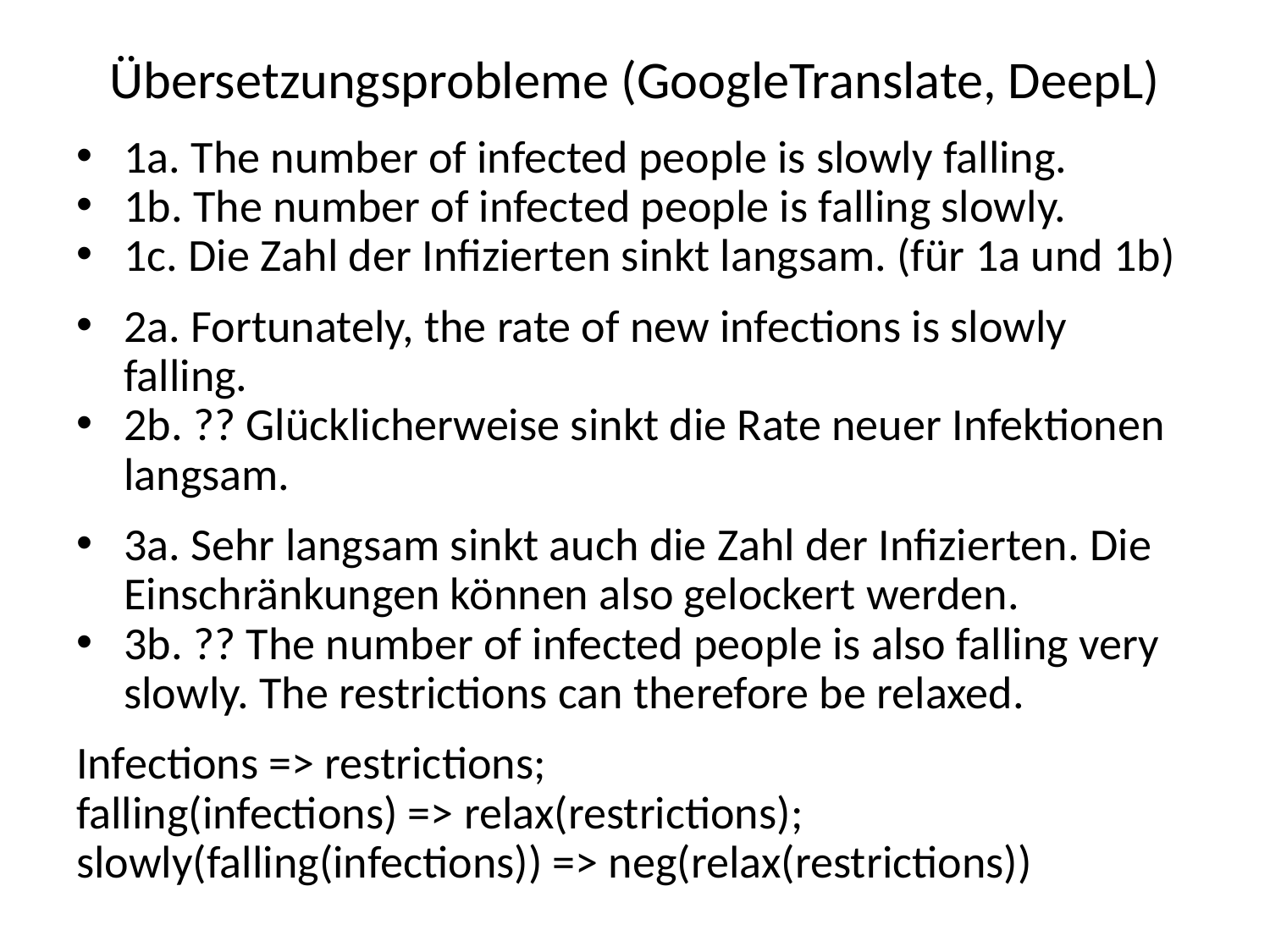

# Übersetzungsprobleme (GoogleTranslate, DeepL)
1a. The number of infected people is slowly falling.
1b. The number of infected people is falling slowly.
​1c. Die Zahl der Infizierten sinkt langsam. (für 1a und 1b)
2a. Fortunately, the rate of new infections is slowly falling.
2b. ?? Glücklicherweise sinkt die Rate neuer Infektionen langsam.
3a. Sehr langsam sinkt auch die Zahl der Infizierten. Die Einschränkungen können also gelockert werden.
3b. ?? The number of infected people is also falling very slowly. The restrictions can therefore be relaxed.
Infections => restrictions;
falling(infections) => relax(restrictions);
slowly(falling(infections)) => neg(relax(restrictions))